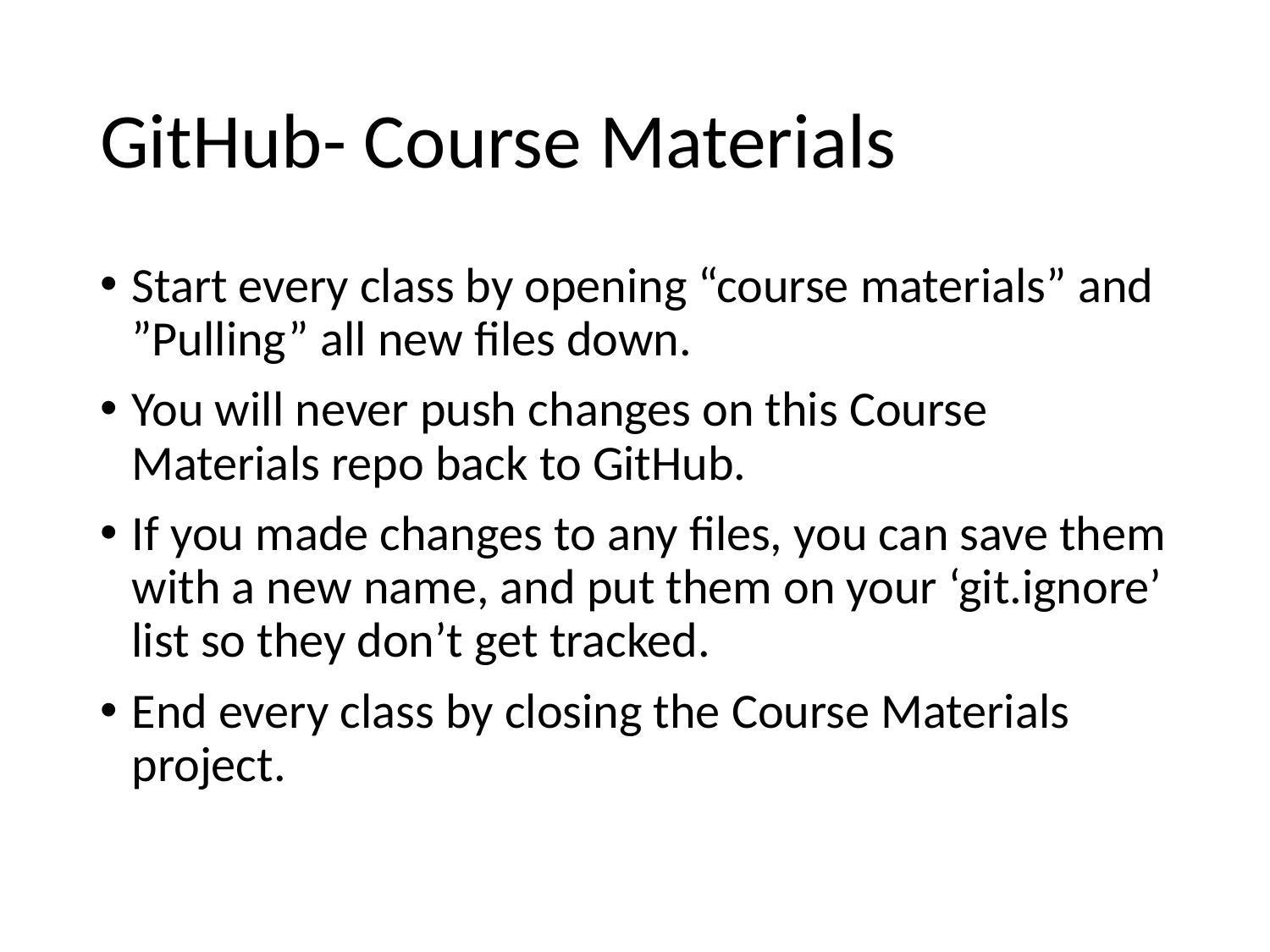

# GitHub- Course Materials
Start every class by opening “course materials” and  ”Pulling” all new files down.
You will never push changes on this Course Materials repo back to GitHub.
If you made changes to any files, you can save them with a new name, and put them on your ‘git.ignore’ list so they don’t get tracked.
End every class by closing the Course Materials project.